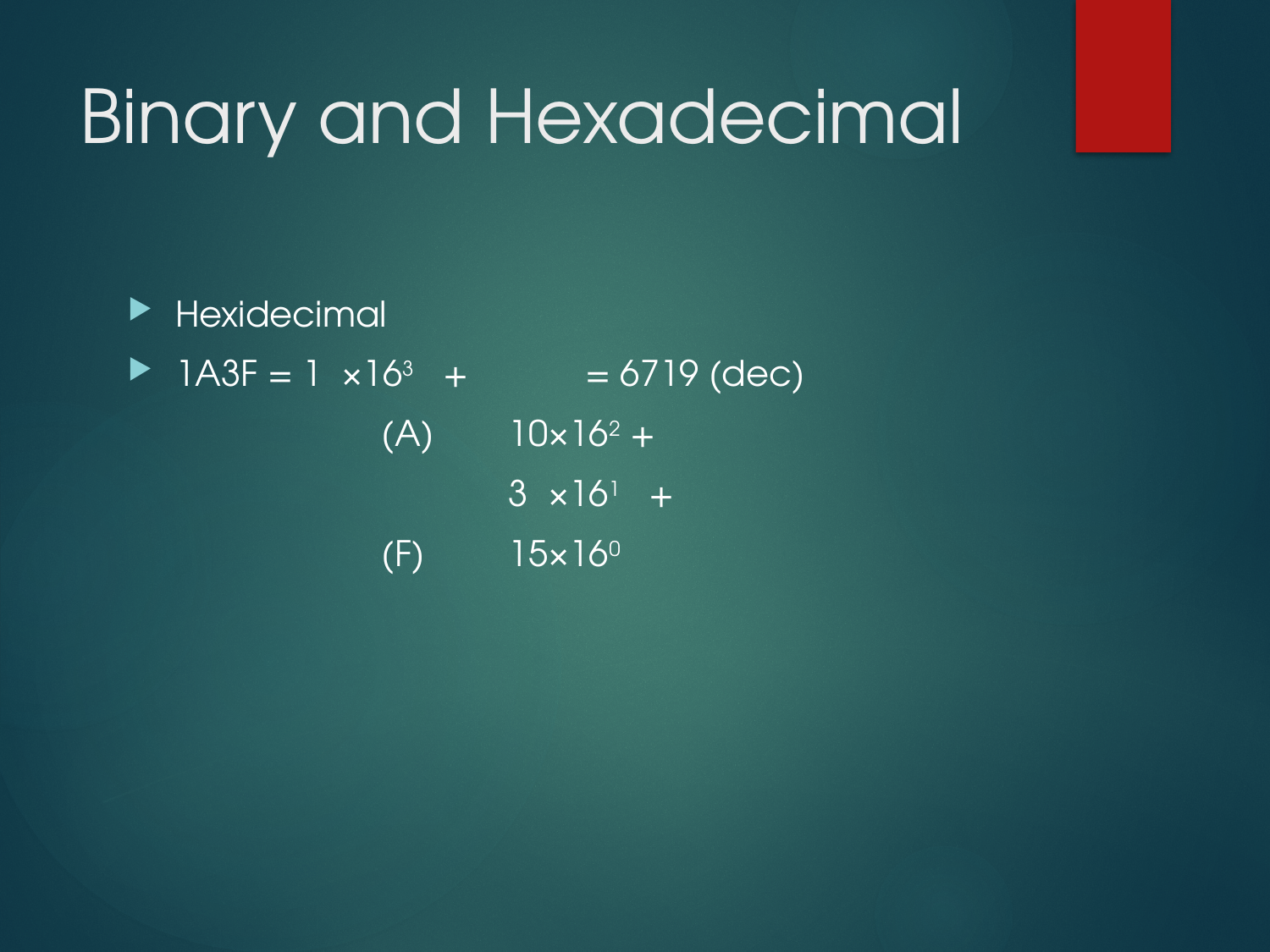

# Binary and Hexadecimal
Hexidecimal
1A3F =	1  ×163   +	   = 6719 (dec)
		(A)	10×162 +
			3  ×161   +
		(F)	15×160